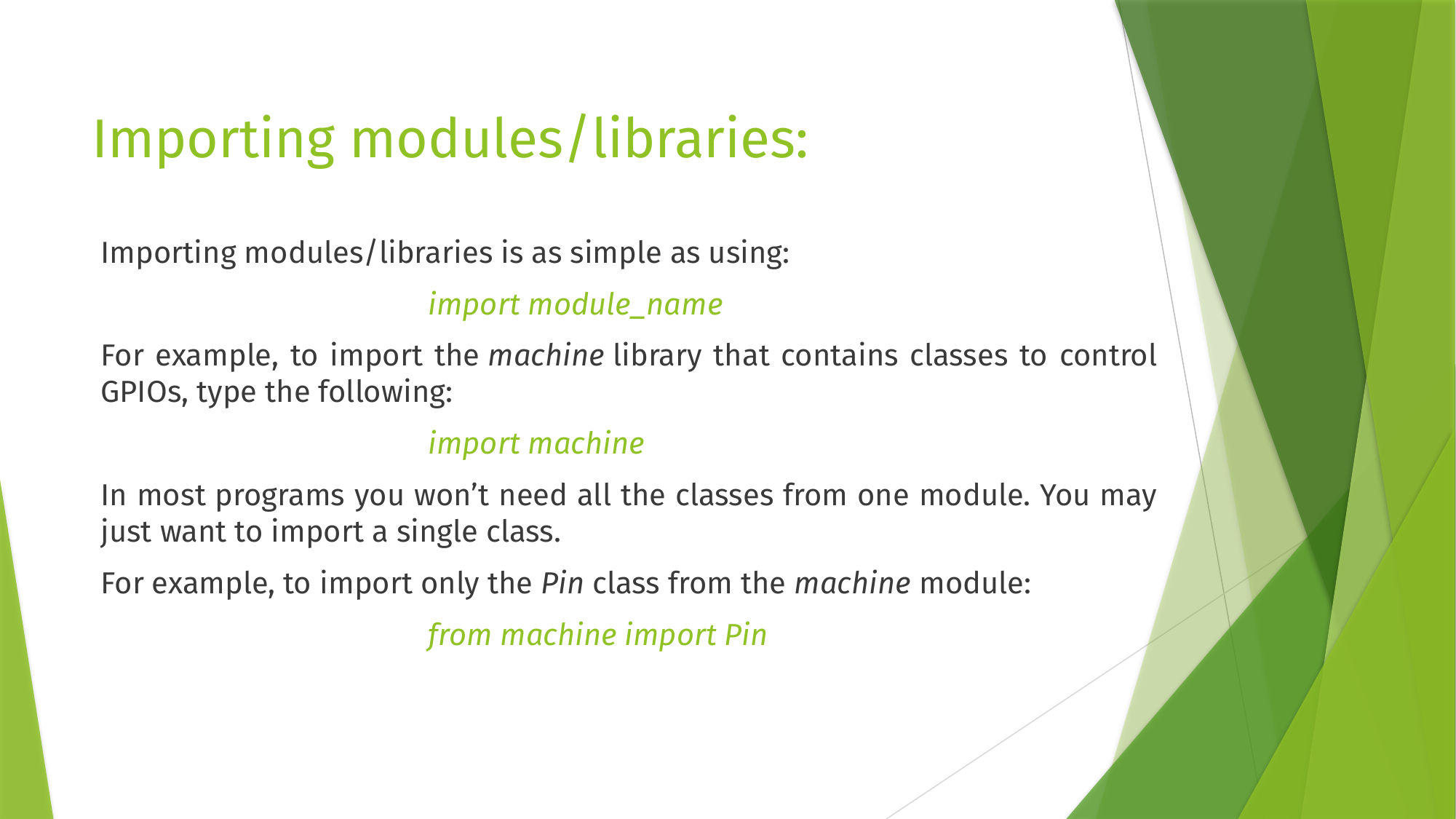

# Importing modules/libraries:
Importing modules/libraries is as simple as using:
			import module_name
For example, to import the machine library that contains classes to control GPIOs, type the following:
			import machine
In most programs you won’t need all the classes from one module. You may just want to import a single class.
For example, to import only the Pin class from the machine module:
			from machine import Pin